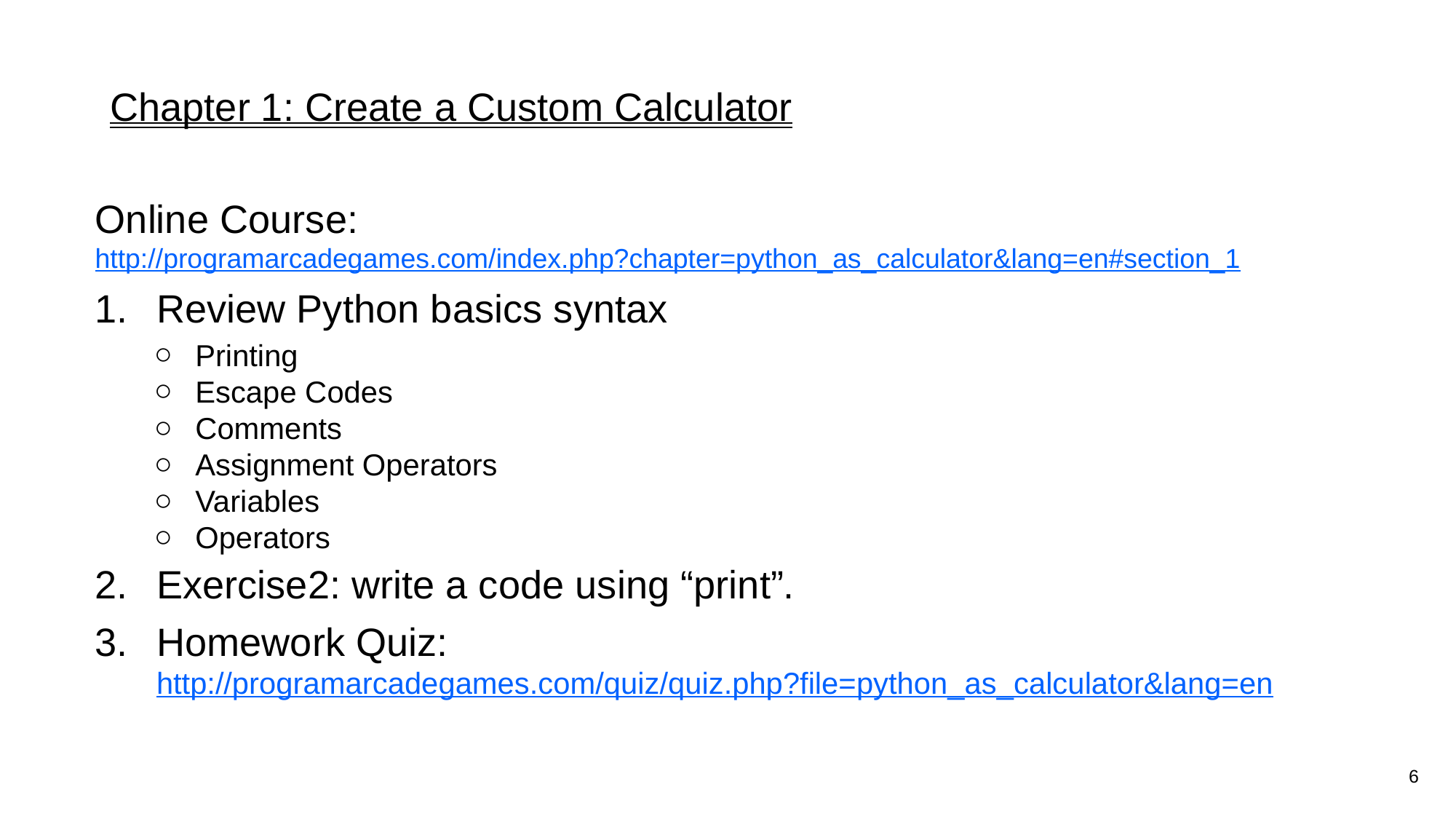

# Chapter 1: Create a Custom Calculator
Online Course: http://programarcadegames.com/index.php?chapter=python_as_calculator&lang=en#section_1
Review Python basics syntax
Printing
Escape Codes
Comments
Assignment Operators
Variables
Operators
Exercise2: write a code using “print”.
Homework Quiz: http://programarcadegames.com/quiz/quiz.php?file=python_as_calculator&lang=en
6